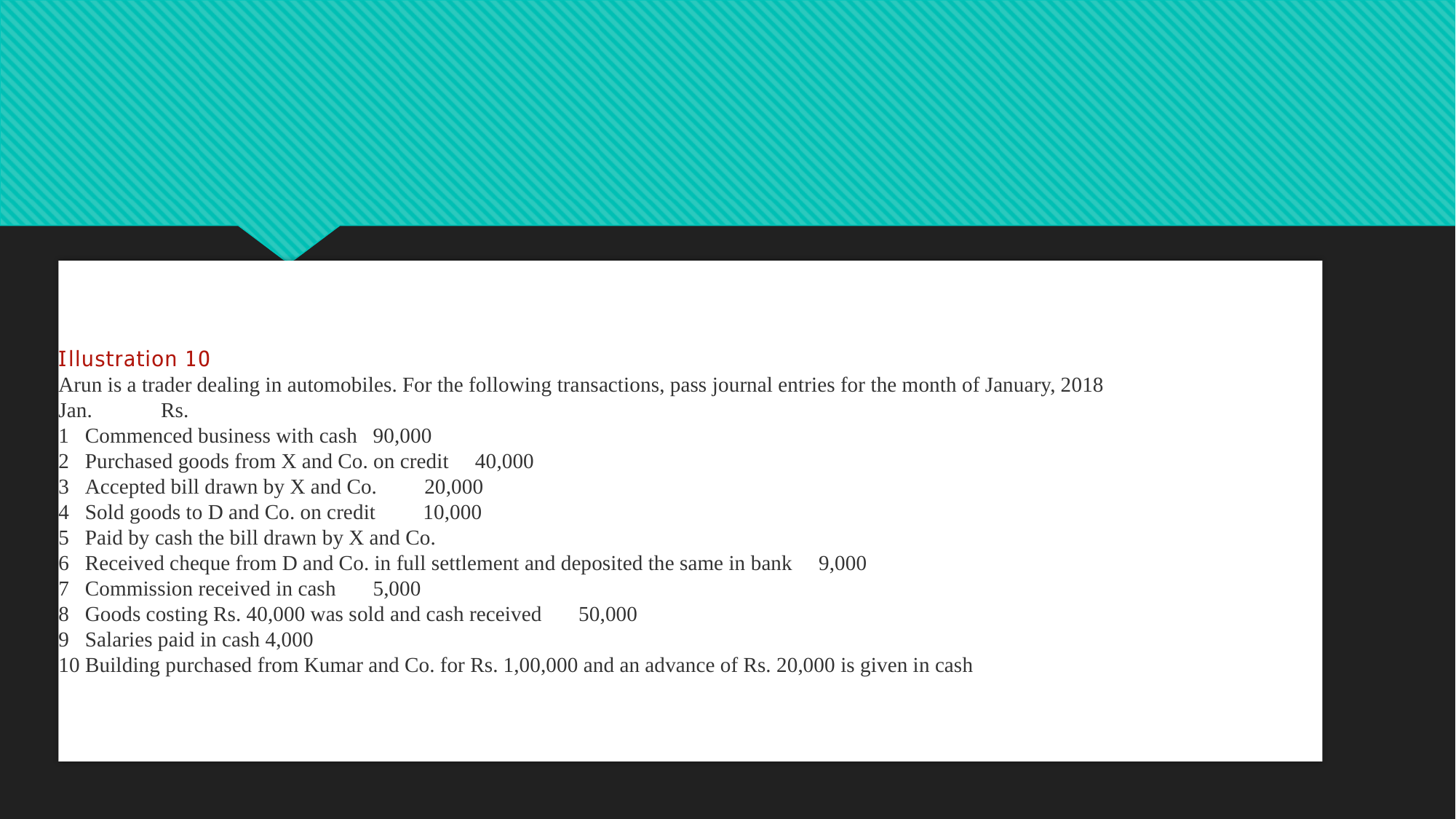

Illustration 10
Arun is a trader dealing in automobiles. For the following transactions, pass journal entries for the month of January, 2018
Jan.             Rs.
1   Commenced business with cash   90,000
2   Purchased goods from X and Co. on credit     40,000
3   Accepted bill drawn by X and Co.         20,000
4   Sold goods to D and Co. on credit         10,000
5   Paid by cash the bill drawn by X and Co.
6   Received cheque from D and Co. in full settlement and deposited the same in bank     9,000
7   Commission received in cash       5,000
8   Goods costing Rs. 40,000 was sold and cash received       50,000
9   Salaries paid in cash 4,000
10 Building purchased from Kumar and Co. for Rs. 1,00,000 and an advance of Rs. 20,000 is given in cash